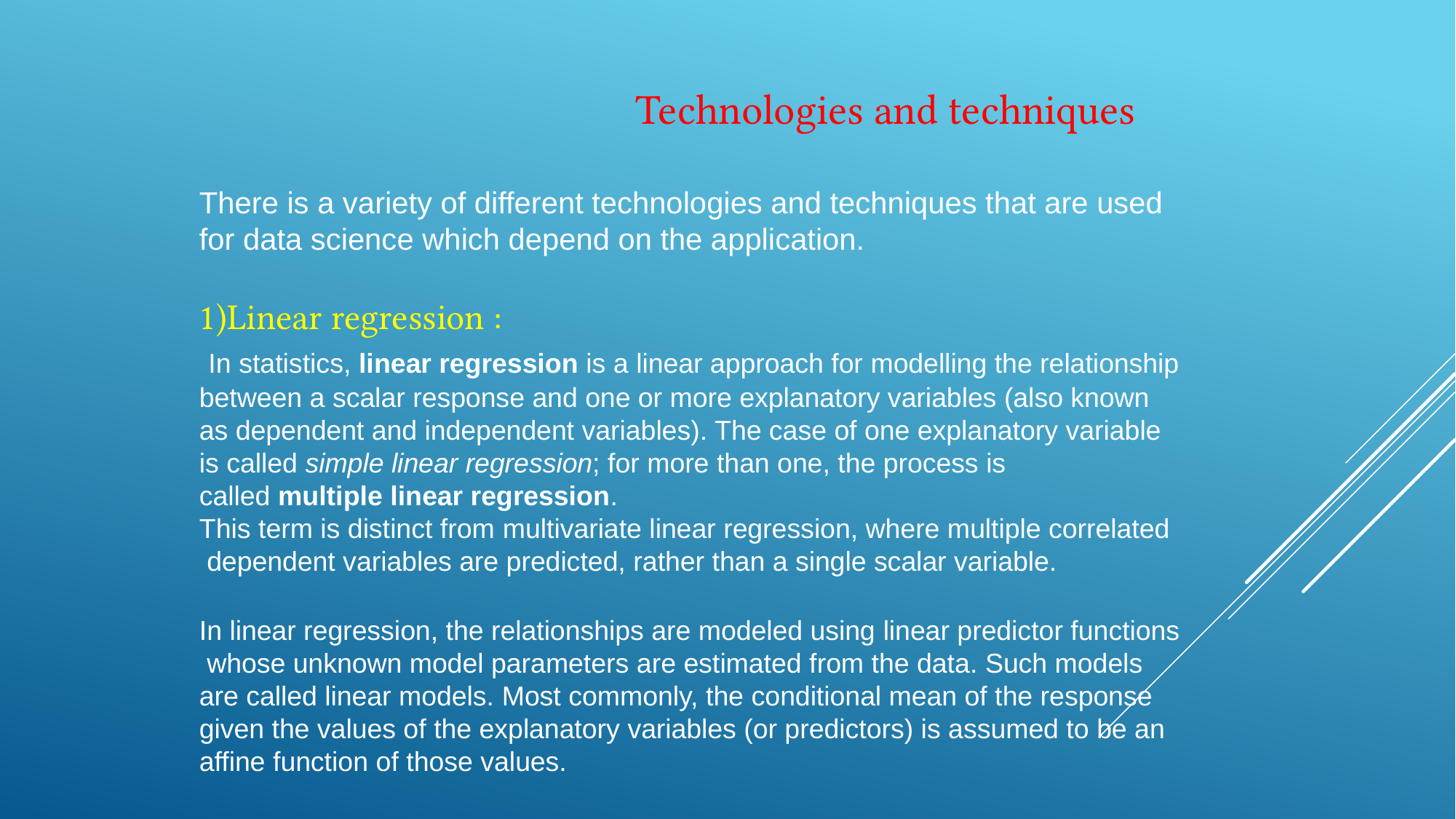

Technologies and techniques

There is a variety of different technologies and techniques that are used for data science which depend on the application.

1)Linear regression :
 In statistics, linear regression is a linear approach for modelling the relationship between a scalar response and one or more explanatory variables (also known as dependent and independent variables). The case of one explanatory variable is called simple linear regression; for more than one, the process is called multiple linear regression.
This term is distinct from multivariate linear regression, where multiple correlated dependent variables are predicted, rather than a single scalar variable.

In linear regression, the relationships are modeled using linear predictor functions whose unknown model parameters are estimated from the data. Such models are called linear models. Most commonly, the conditional mean of the response given the values of the explanatory variables (or predictors) is assumed to be an affine function of those values.